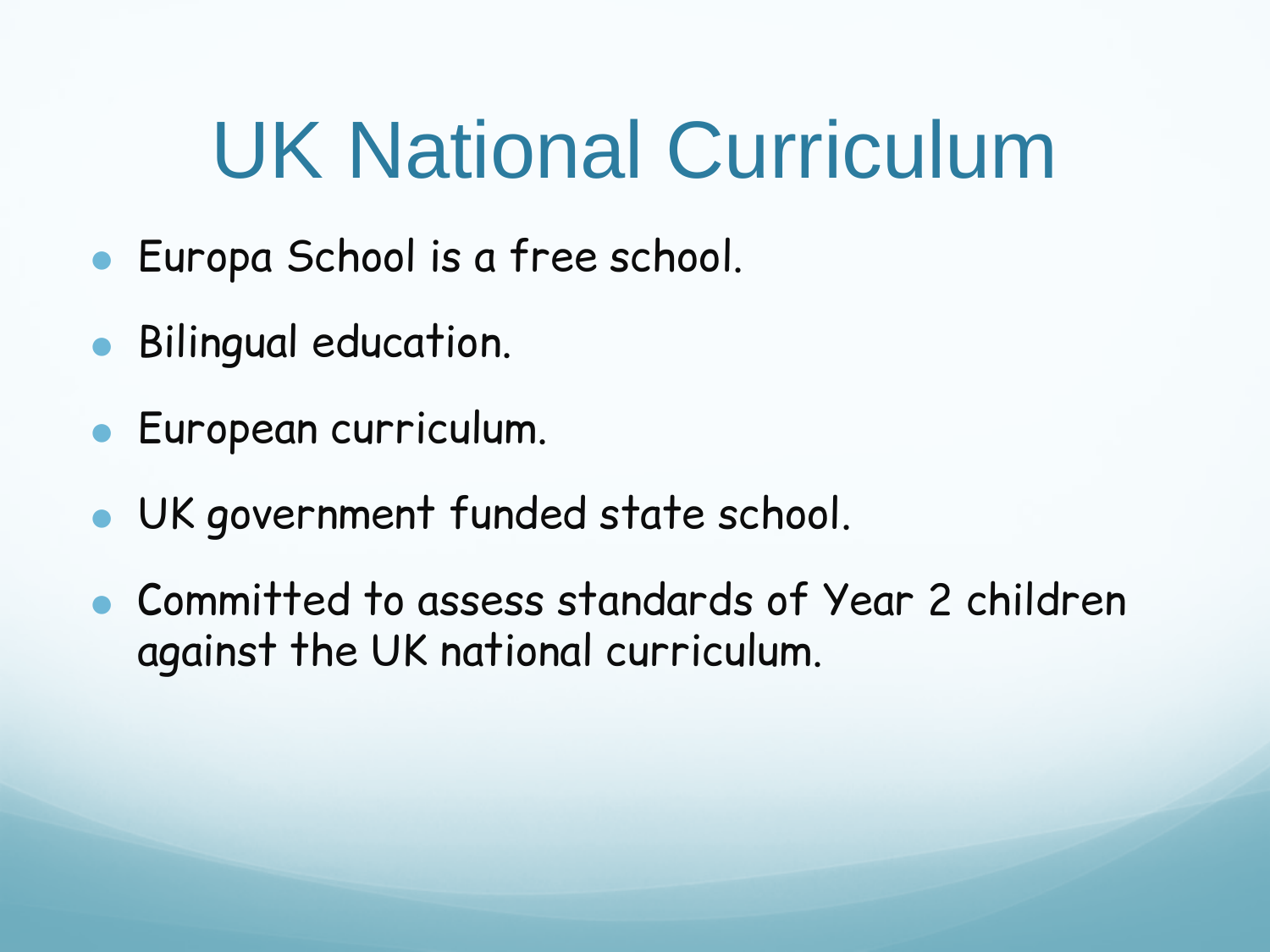

# UK National Curriculum
Europa School is a free school.
Bilingual education.
European curriculum.
UK government funded state school.
Committed to assess standards of Year 2 children against the UK national curriculum.